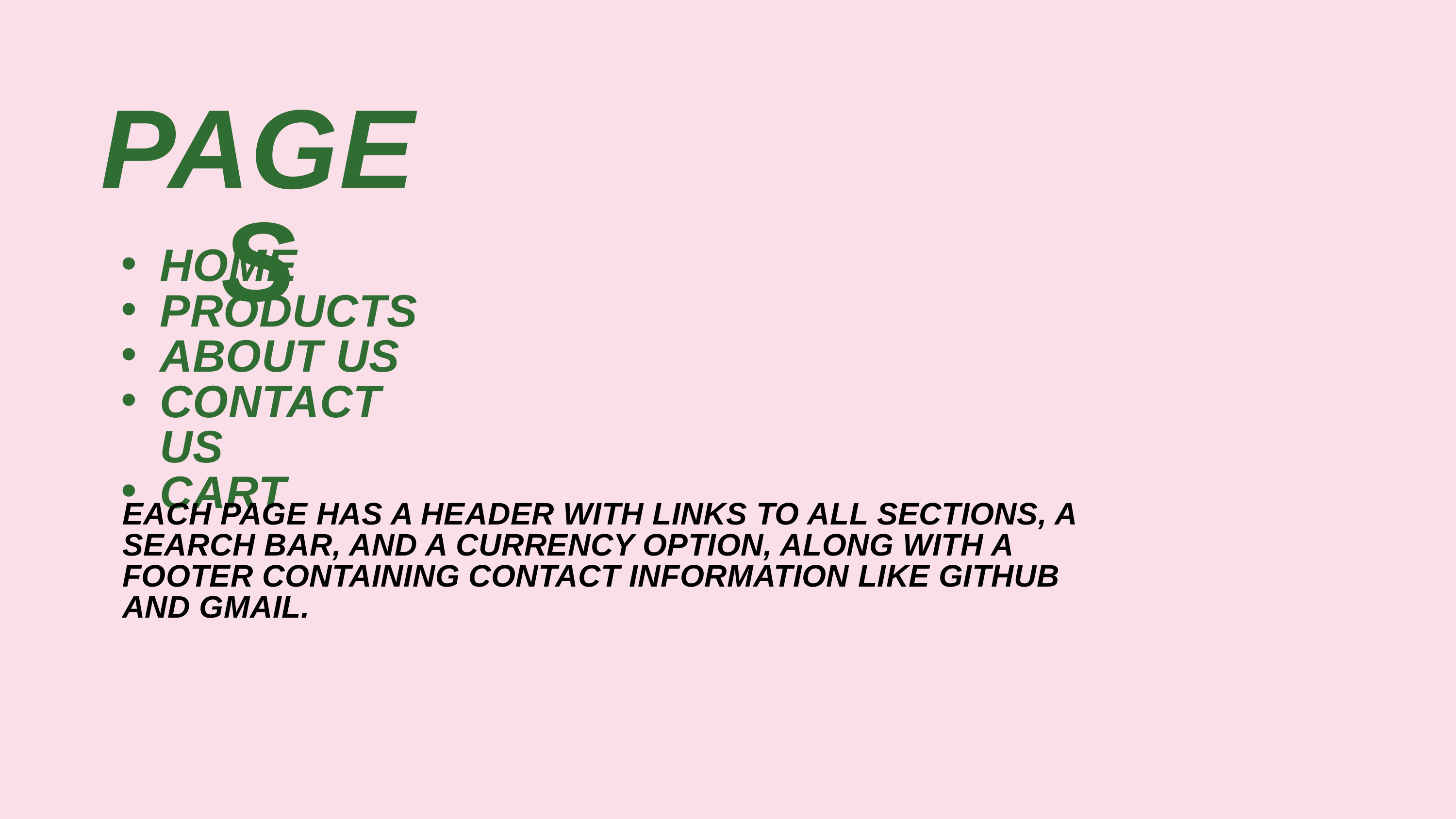

PAGES
HOME
PRODUCTS
ABOUT US
CONTACT US
CART
EACH PAGE HAS A HEADER WITH LINKS TO ALL SECTIONS, A SEARCH BAR, AND A CURRENCY OPTION, ALONG WITH A FOOTER CONTAINING CONTACT INFORMATION LIKE GITHUB AND GMAIL.